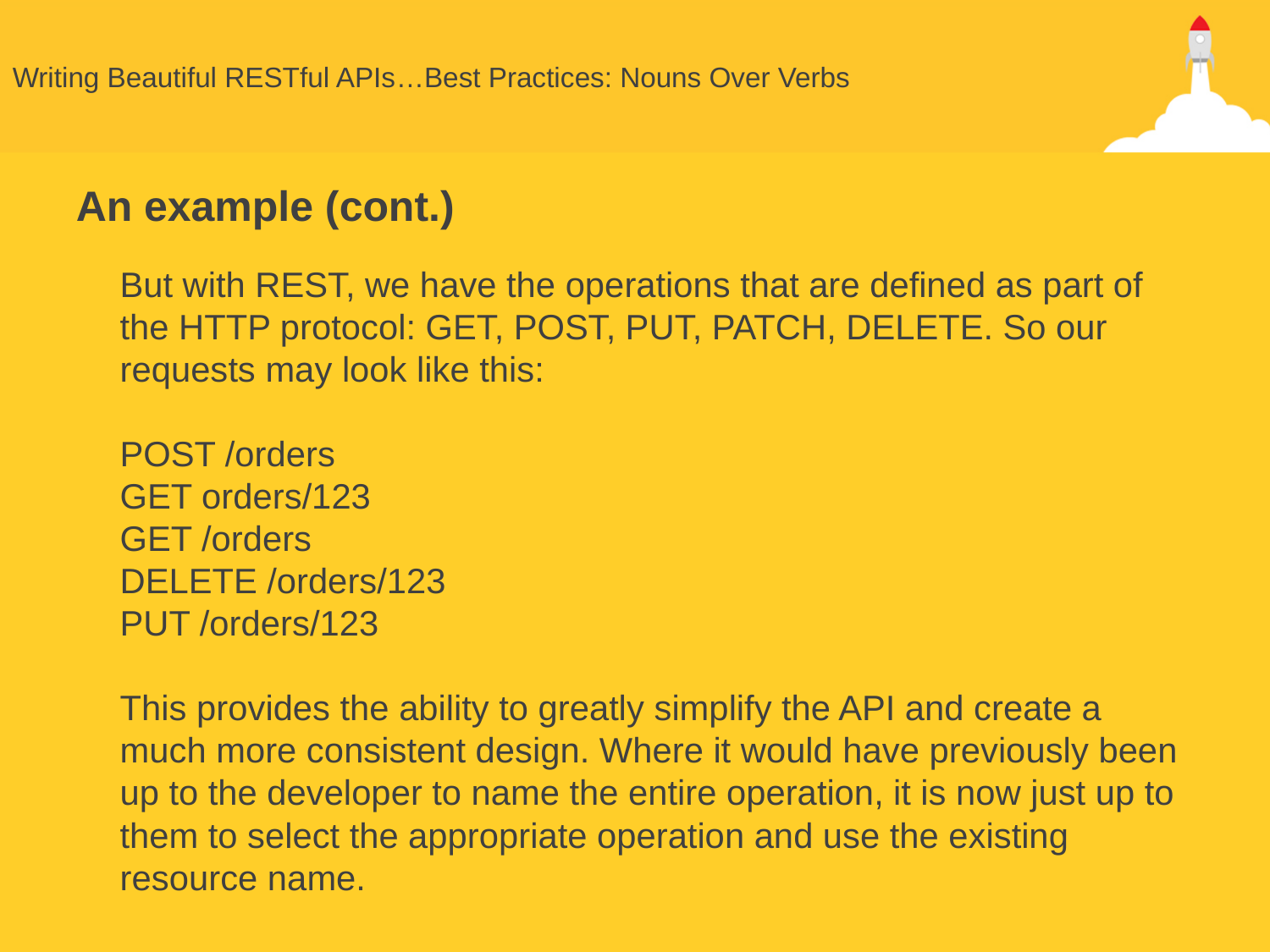

# Writing Beautiful RESTful APIs…Best Practices: Nouns Over Verbs
An example (cont.)
But with REST, we have the operations that are defined as part of the HTTP protocol: GET, POST, PUT, PATCH, DELETE. So our requests may look like this:

POST /orders
GET orders/123
GET /orders
DELETE /orders/123
PUT /orders/123

This provides the ability to greatly simplify the API and create a much more consistent design. Where it would have previously been up to the developer to name the entire operation, it is now just up to them to select the appropriate operation and use the existing resource name.